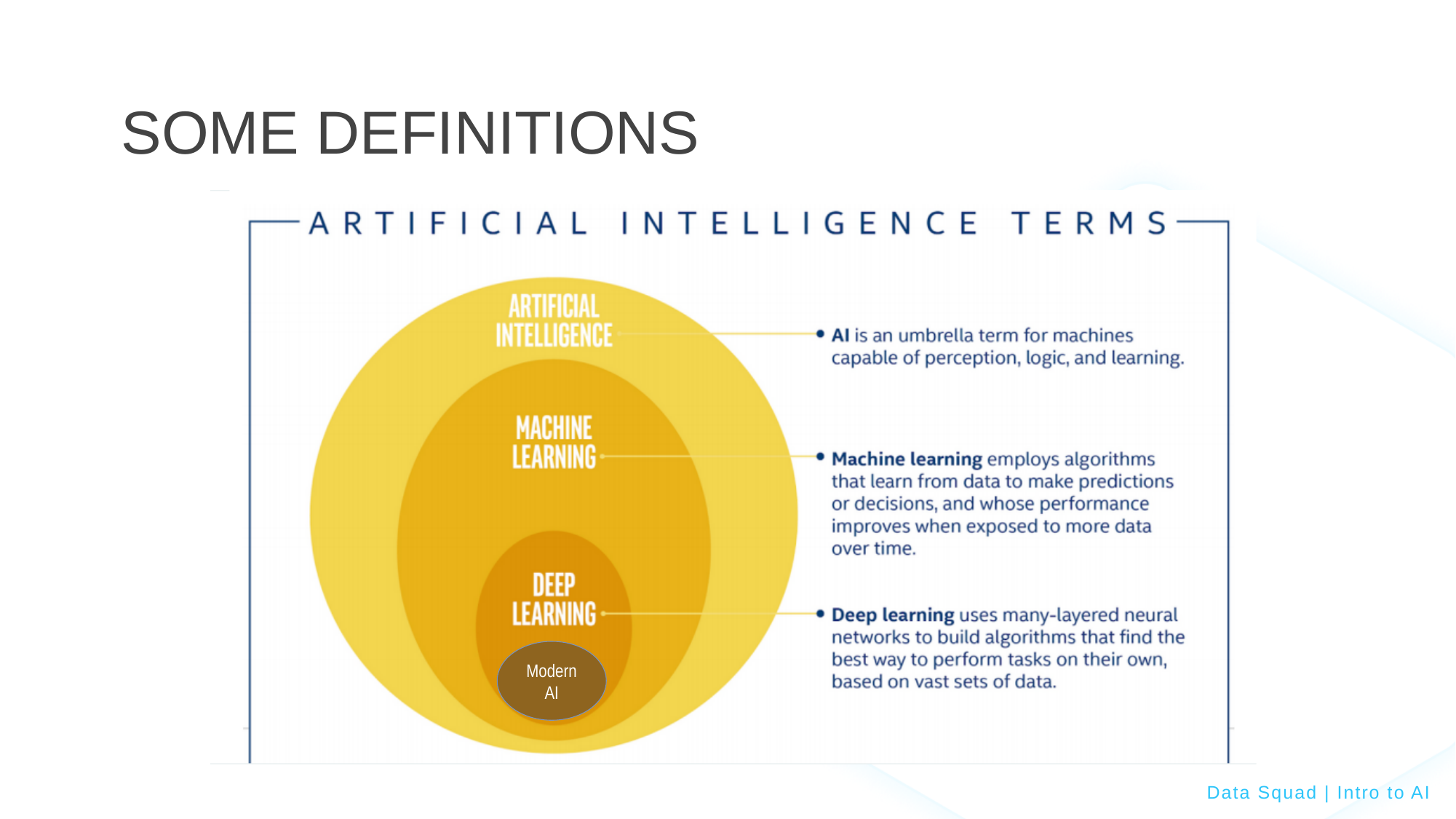

SOME DEFINITIONS

Modern
AI
Data Squad | Intro to AI